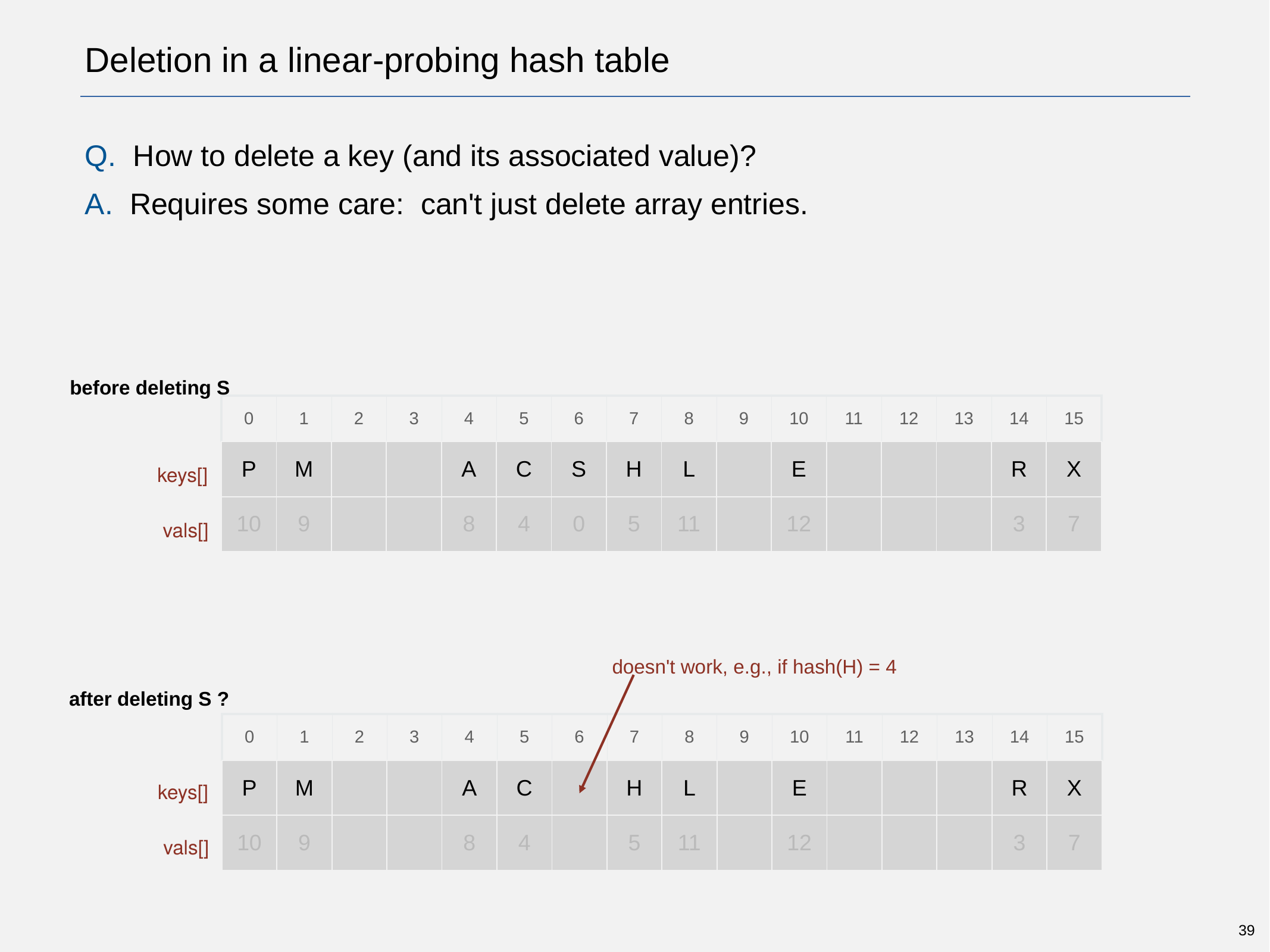

# Deletion in a linear-probing hash table
Q.  How to delete a key (and its associated value)?
A.  Requires some care:  can't just delete array entries.
before deleting S
| 0 | 1 | 2 | 3 | 4 | 5 | 6 | 7 | 8 | 9 | 10 | 11 | 12 | 13 | 14 | 15 |
| --- | --- | --- | --- | --- | --- | --- | --- | --- | --- | --- | --- | --- | --- | --- | --- |
| P | M |  |  | A | C | S | H | L |  | E |  |  |  | R | X |
| 10 | 9 |  |  | 8 | 4 | 0 | 5 | 11 |  | 12 |  |  |  | 3 | 7 |
keys[]
vals[]
doesn't work, e.g., if hash(H) = 4

after deleting S ?
| 0 | 1 | 2 | 3 | 4 | 5 | 6 | 7 | 8 | 9 | 10 | 11 | 12 | 13 | 14 | 15 |
| --- | --- | --- | --- | --- | --- | --- | --- | --- | --- | --- | --- | --- | --- | --- | --- |
| P | M |  |  | A | C |  | H | L |  | E |  |  |  | R | X |
| 10 | 9 |  |  | 8 | 4 |  | 5 | 11 |  | 12 |  |  |  | 3 | 7 |
keys[]
vals[]
39